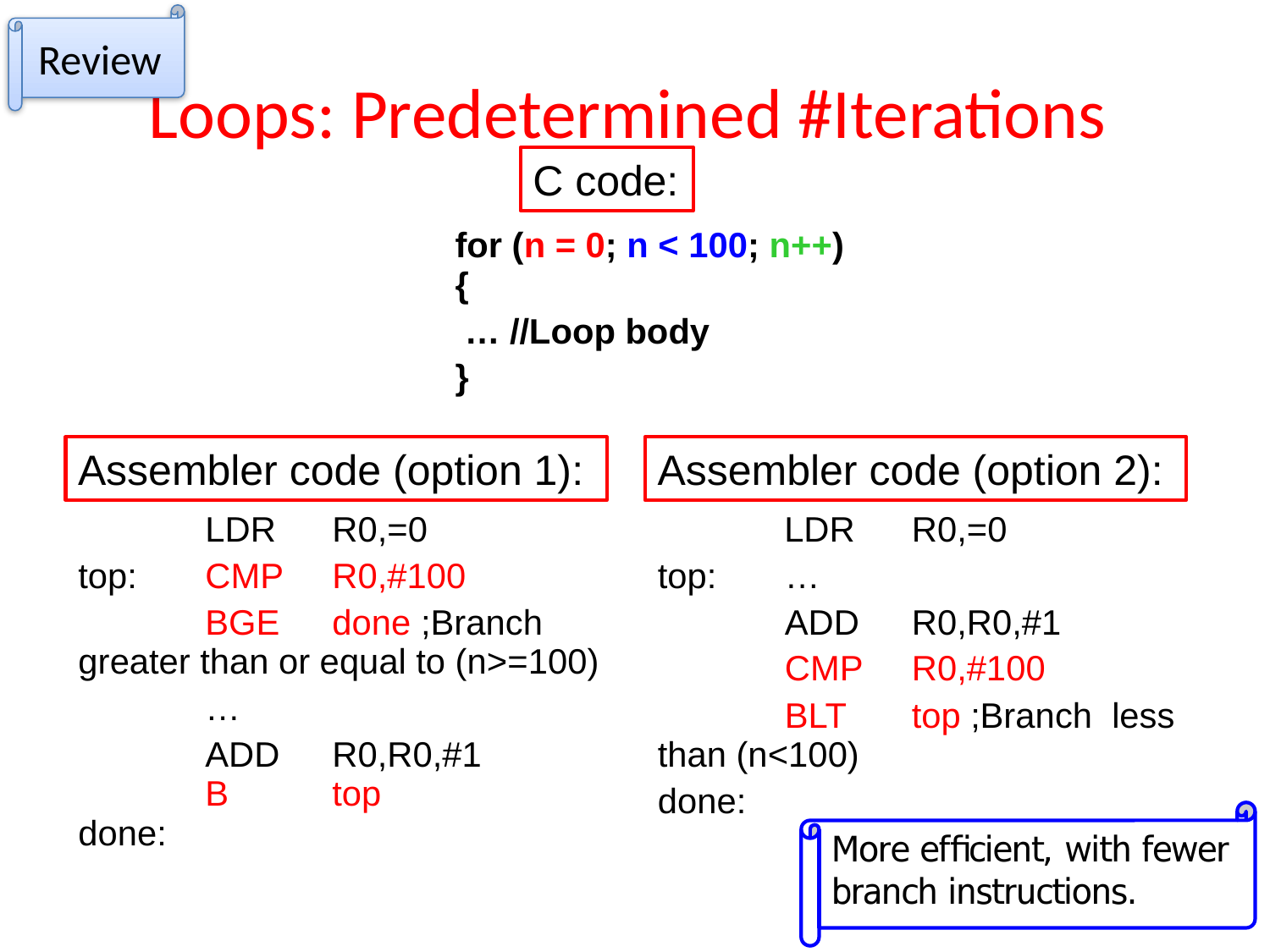

Review
# Loops: Predetermined #Iterations
C code:
| for (n = 0; n < 100; n++) { … //Loop body } |
| --- |
|  |
Assembler code (option 1):
Assembler code (option 2):
| LDR R0,=0 top: CMP R0,#100 BGE done ;Branch greater than or equal to (n>=100) … ADD R0,R0,#1 B top done: | LDR R0,=0 top: … ADD R0,R0,#1 CMP R0,#100 BLT top ;Branch less than (n<100) done: |
| --- | --- |
More efficient, with fewer branch instructions.
6